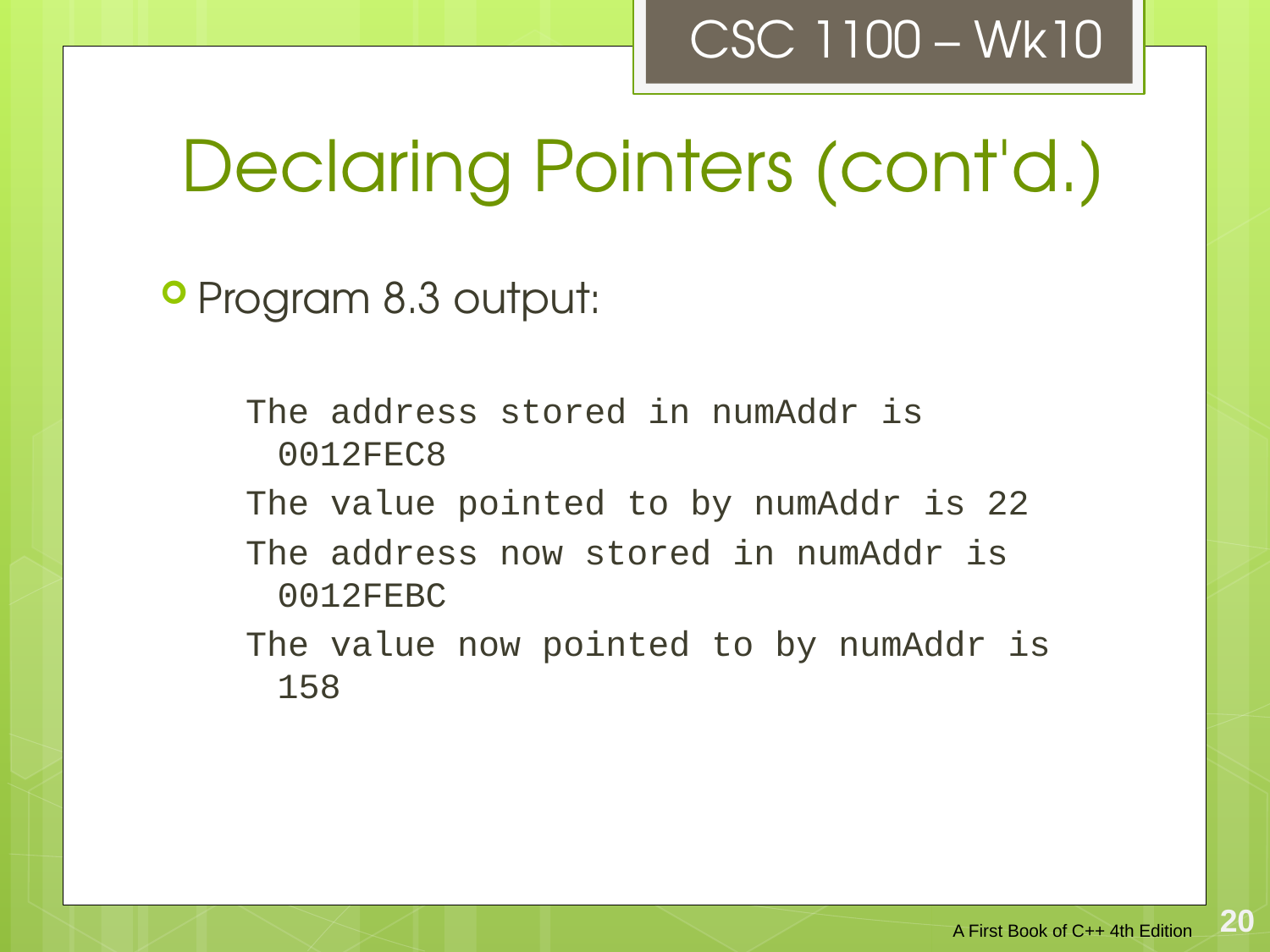

CSC 1100 – Wk10
# Declaring Pointers (cont'd.)
Program 8.3 output:

The address stored in numAddr is 0012FEC8
The value pointed to by numAddr is 22
The address now stored in numAddr is 0012FEBC
The value now pointed to by numAddr is 158

20
A First Book of C++ 4th Edition